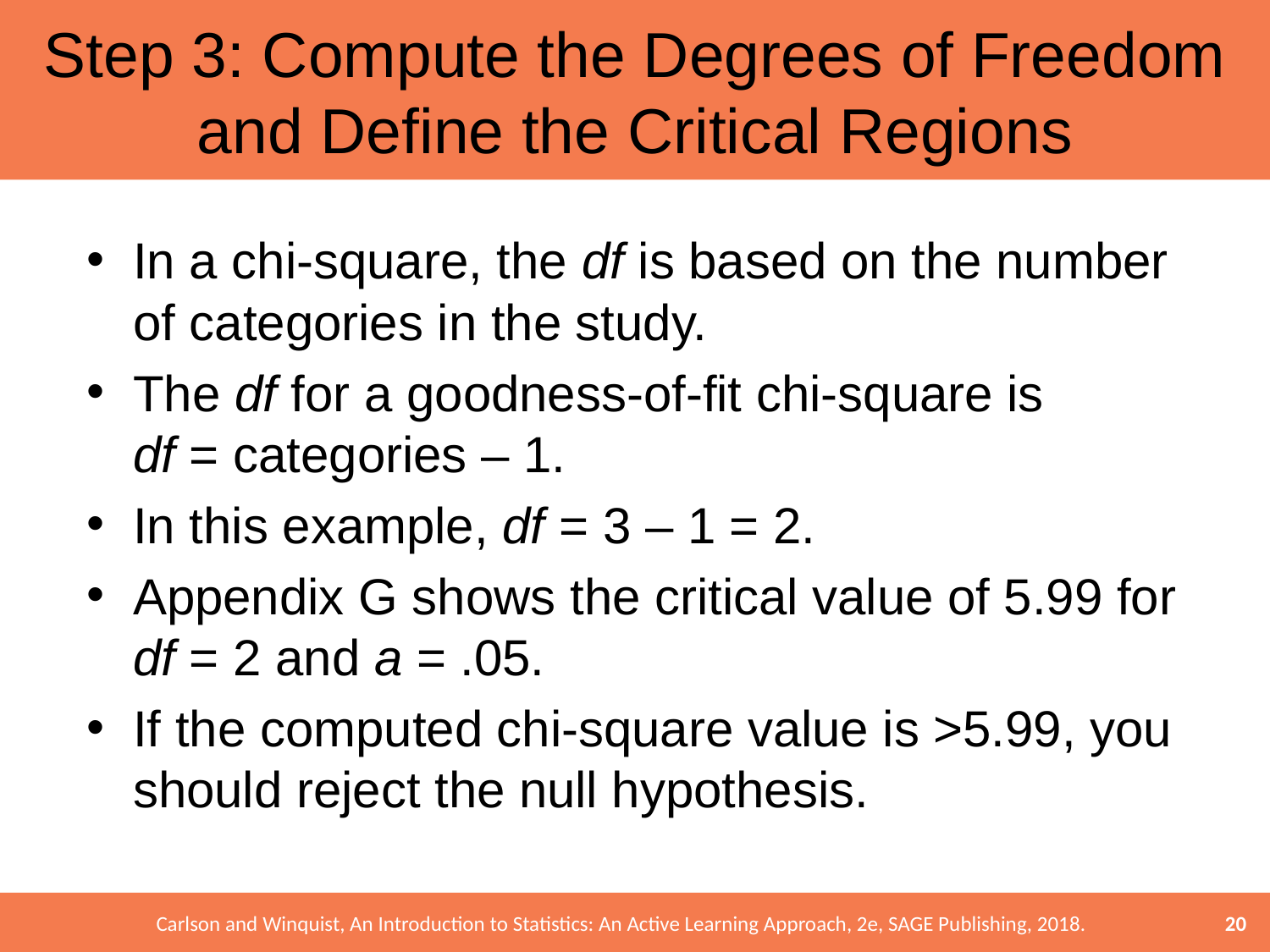

# Step 3: Compute the Degrees of Freedom and Define the Critical Regions
In a chi-square, the df is based on the number of categories in the study.
The df for a goodness-of-fit chi-square is
df = categories – 1.
In this example, df = 3 – 1 = 2.
Appendix G shows the critical value of 5.99 for
df = 2 and a = .05.
If the computed chi-square value is >5.99, you should reject the null hypothesis.
20
Carlson and Winquist, An Introduction to Statistics: An Active Learning Approach, 2e, SAGE Publishing, 2018.